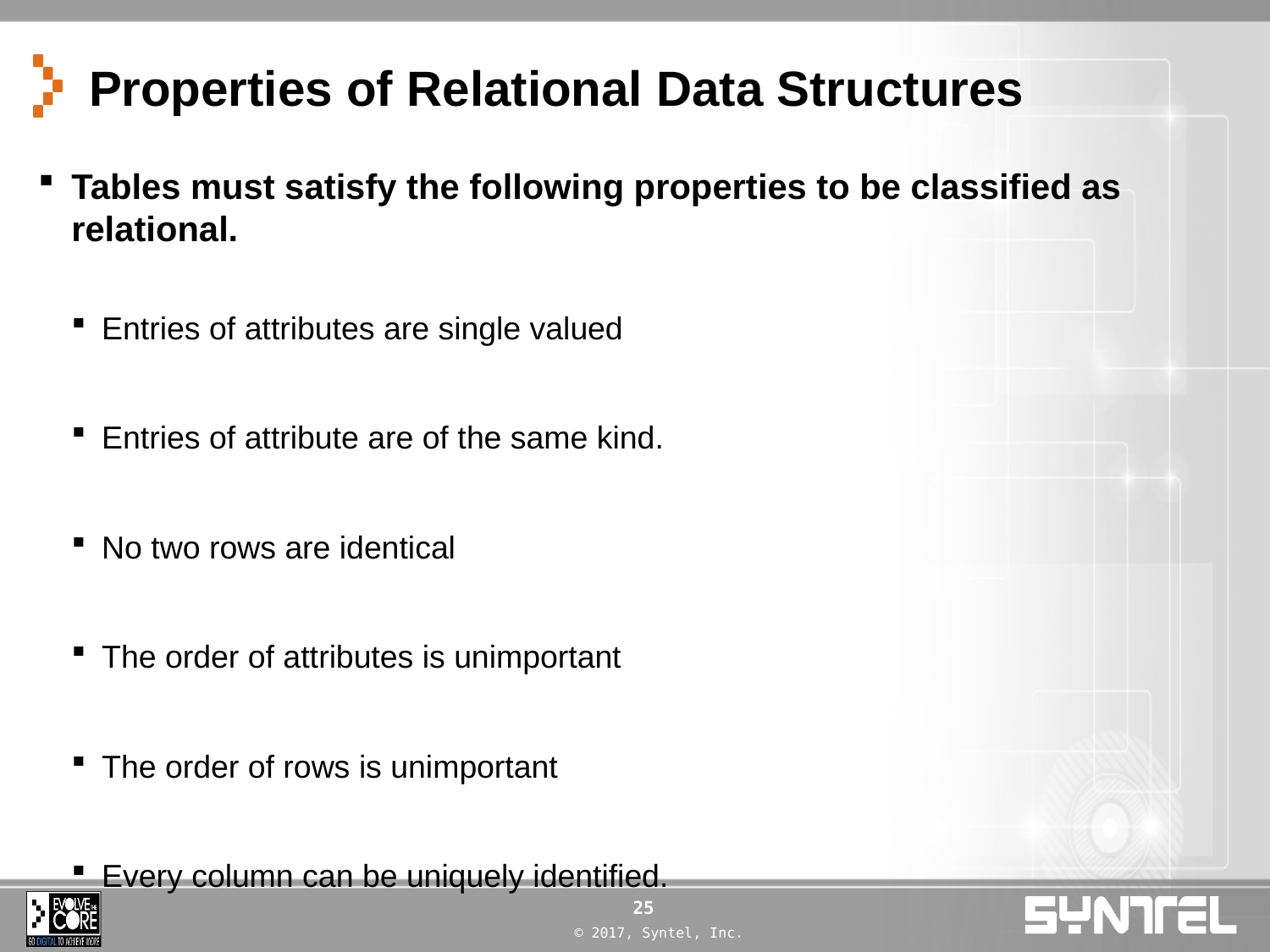

# Properties of Relational Data Structures
Tables must satisfy the following properties to be classified as relational.

Entries of attributes are single valued

Entries of attribute are of the same kind.

No two rows are identical

The order of attributes is unimportant

The order of rows is unimportant

Every column can be uniquely identified.